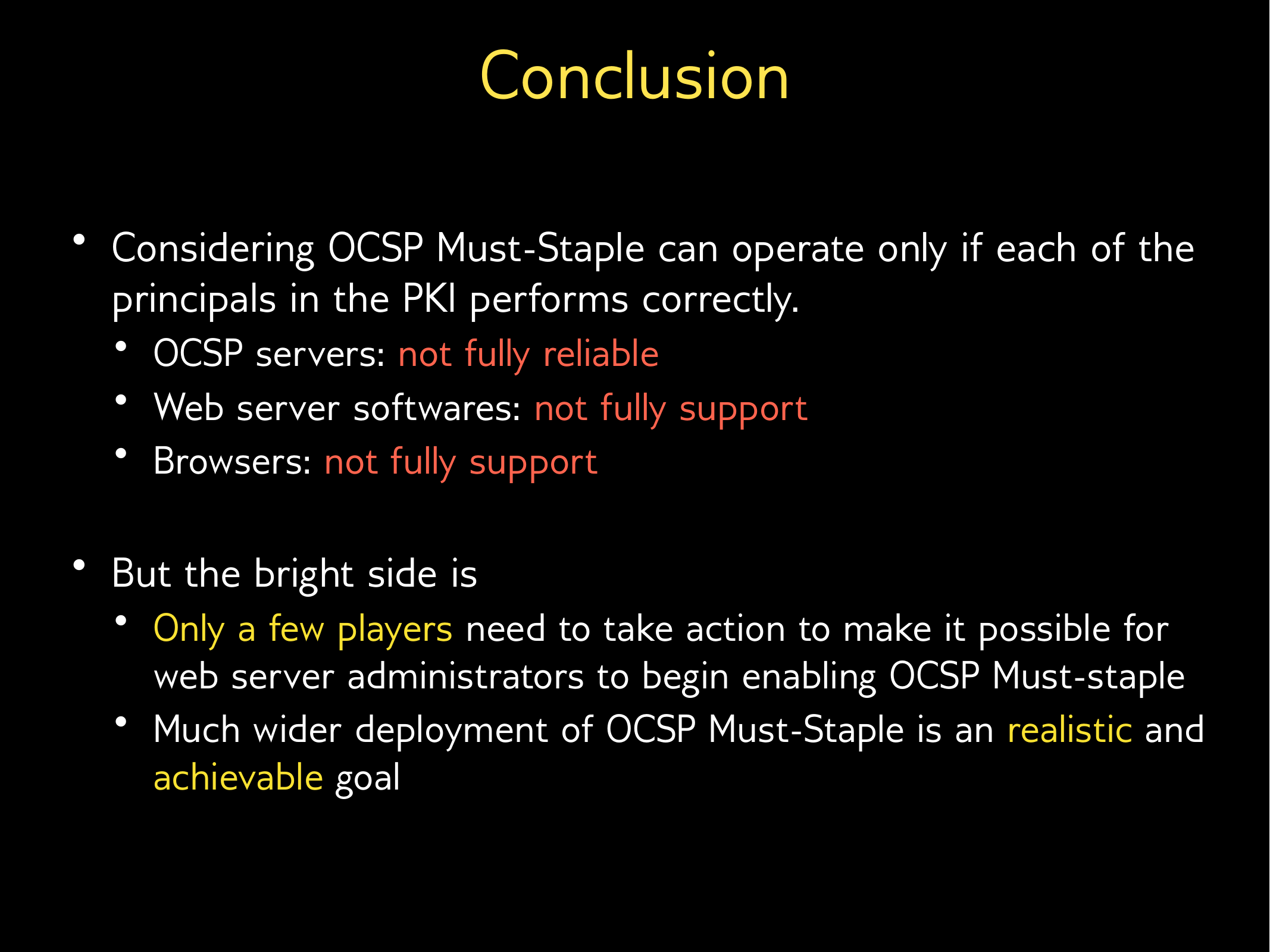

# Conclusion
Considering OCSP Must-Staple can operate only if each of the principals in the PKI performs correctly.
OCSP servers: not fully reliable
Web server softwares: not fully support
Browsers: not fully support

But the bright side is
Only a few players need to take action to make it possible for web server administrators to begin enabling OCSP Must-staple
Much wider deployment of OCSP Must-Staple is an realistic and achievable goal
63